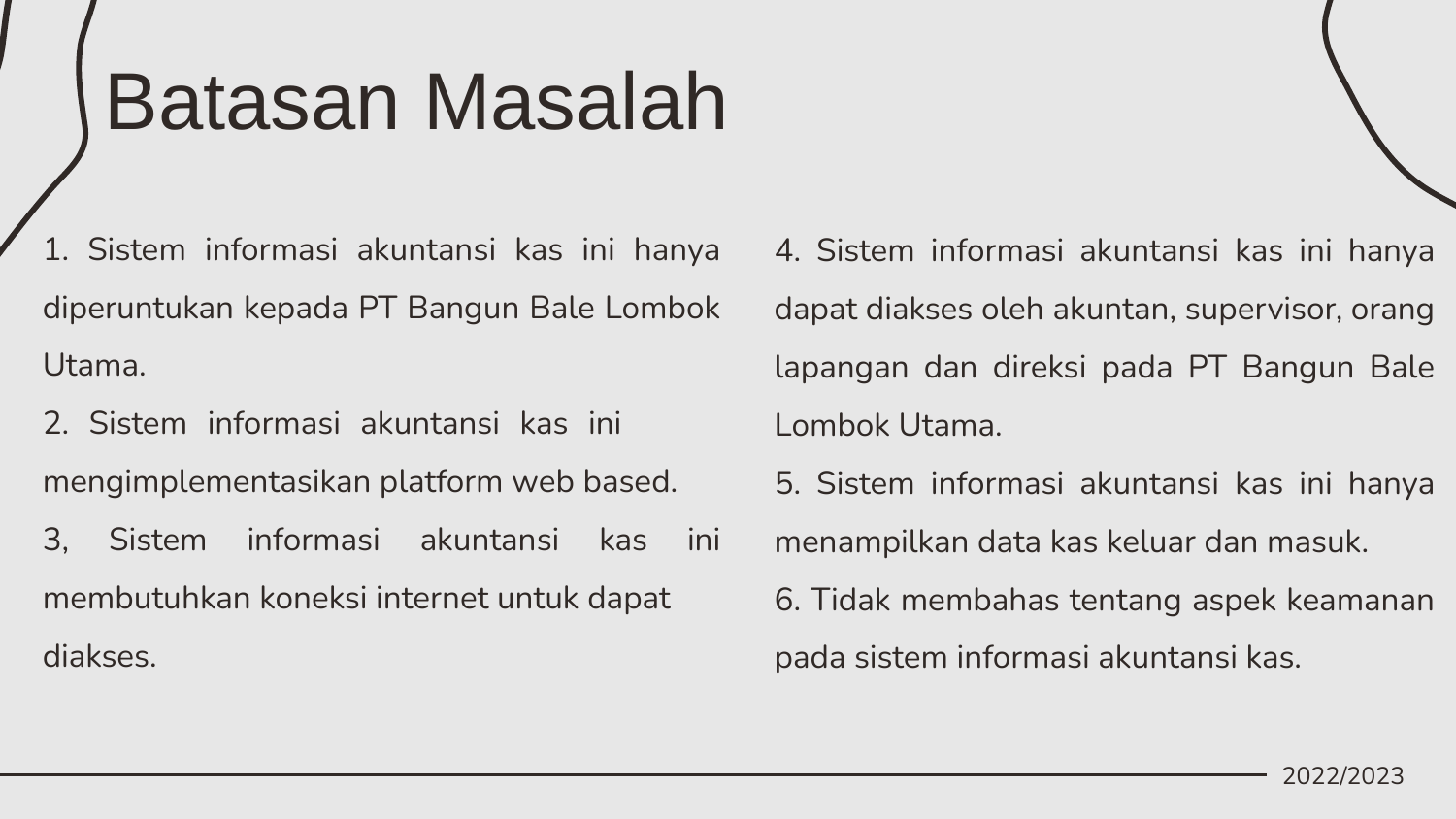

# Batasan Masalah
4. Sistem informasi akuntansi kas ini hanya dapat diakses oleh akuntan, supervisor, orang lapangan dan direksi pada PT Bangun Bale Lombok Utama.
5. Sistem informasi akuntansi kas ini hanya menampilkan data kas keluar dan masuk.
6. Tidak membahas tentang aspek keamanan pada sistem informasi akuntansi kas.
1. Sistem informasi akuntansi kas ini hanya diperuntukan kepada PT Bangun Bale Lombok Utama.
2. Sistem informasi akuntansi kas ini      mengimplementasikan platform web based.
3, Sistem informasi akuntansi kas ini membutuhkan koneksi internet untuk dapat
diakses.

2022/2023